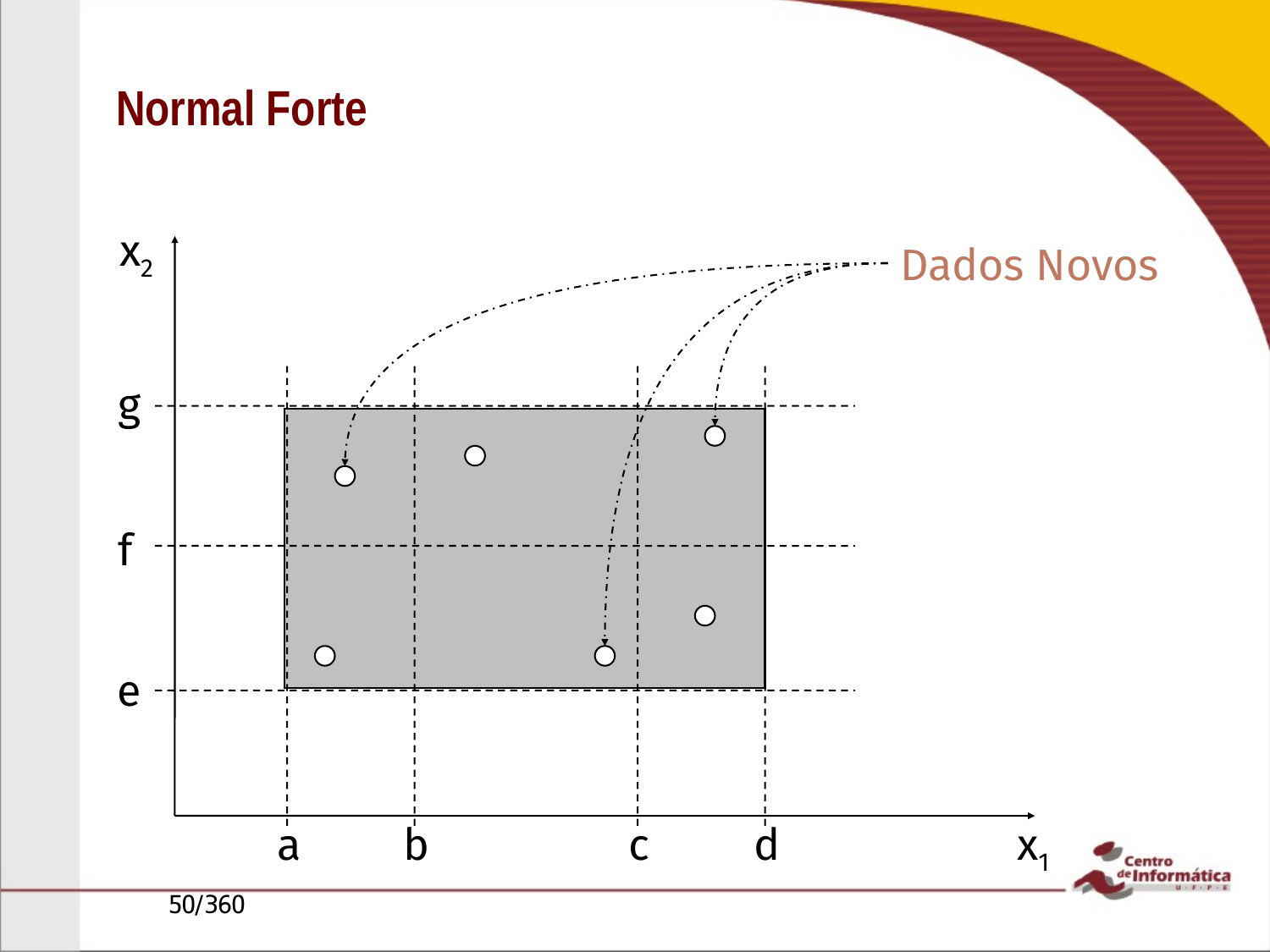

Normal Forte
x2
Dados Novos

g

f

e

a
b
c
d
x1

50/360